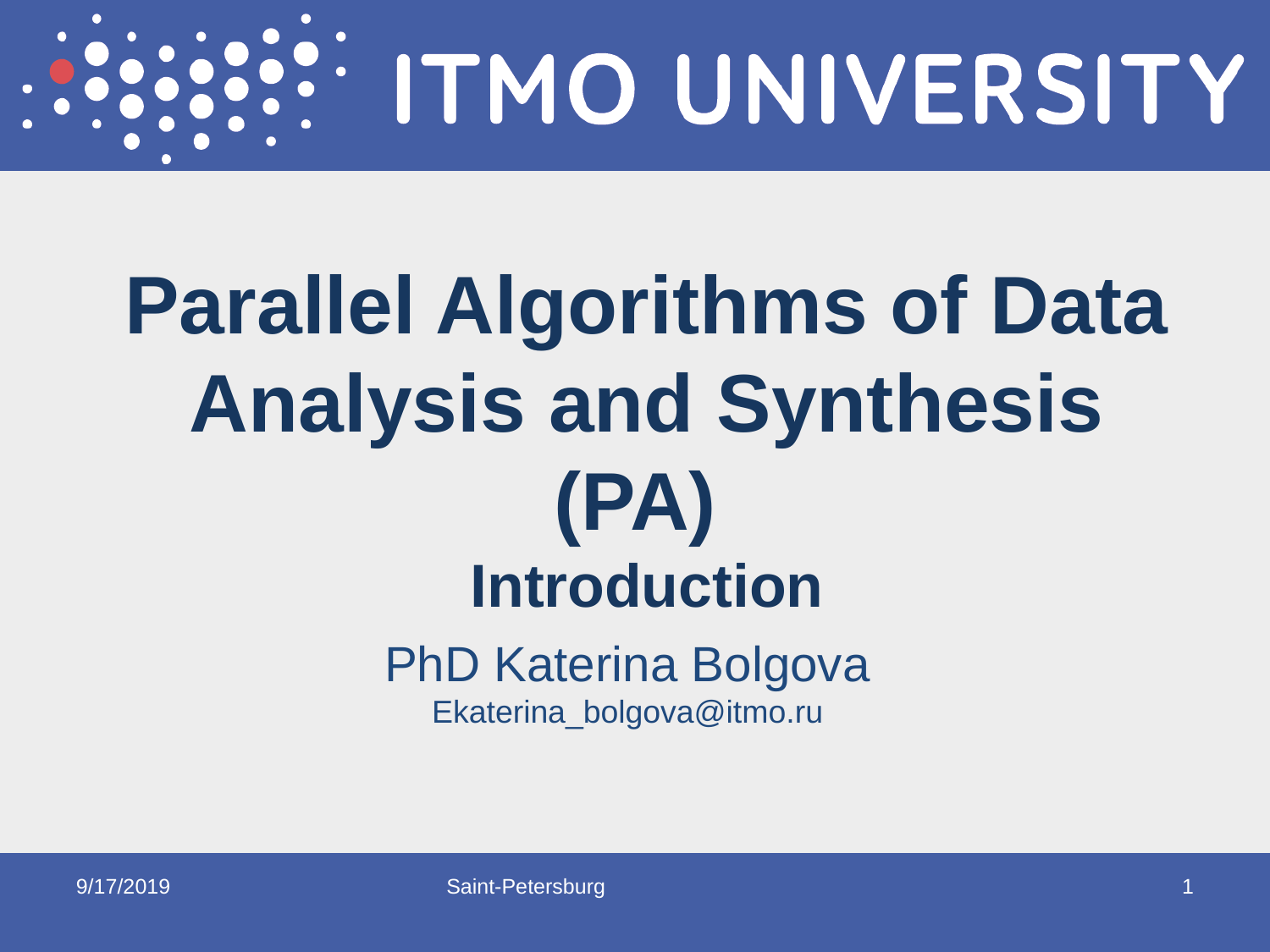

# Parallel Algorithms of Data Analysis and Synthesis (PA) Introduction
PhD Katerina Bolgova
Ekaterina_bolgova@itmo.ru
9/17/2019
Saint-Petersburg
1